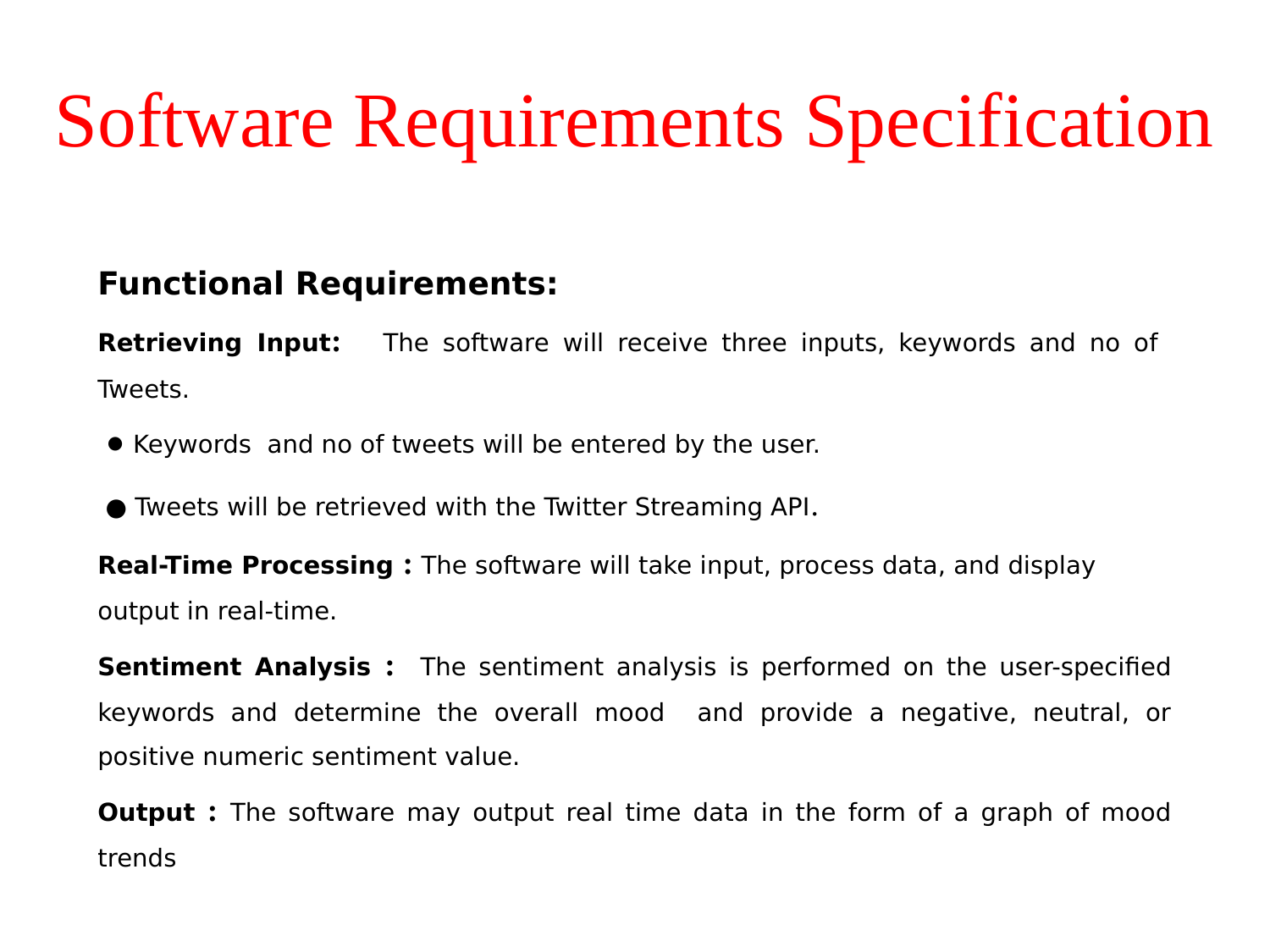

Software Requirements Specification

Functional Requirements:
Retrieving Input:   The software will receive three inputs, keywords and no of  Tweets.
 ● Keywords  and no of tweets will be entered by the user.
 ● Tweets will be retrieved with the Twitter Streaming API.
Real-Time Processing : The software will take input, process data, and display output in real-time.
Sentiment Analysis :  The sentiment analysis is performed on the user-specified keywords and determine the overall mood  and provide a negative, neutral, or positive numeric sentiment value.
Output : The software may output real time data in the form of a graph of mood trends